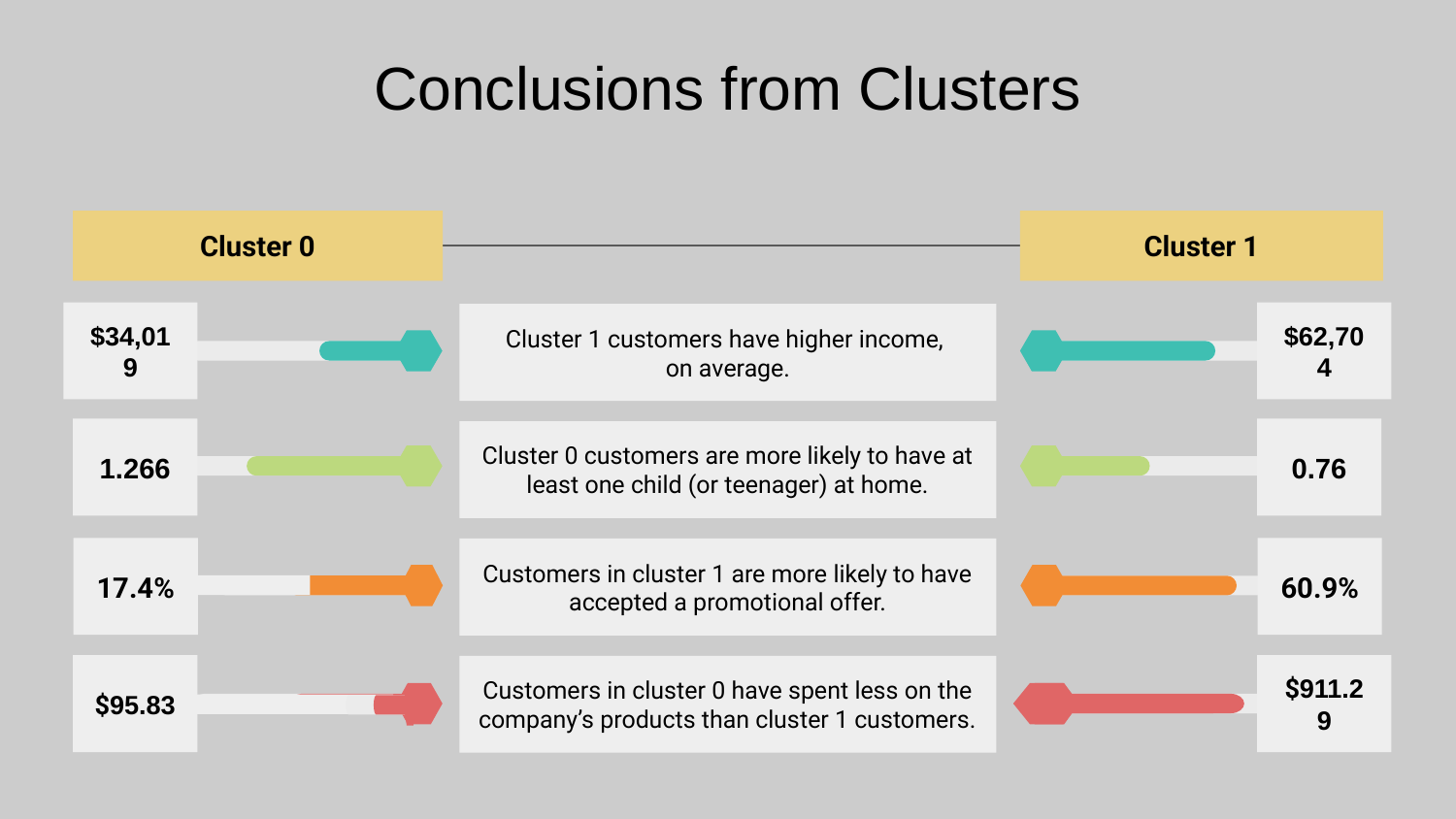

# Conclusions from Clusters
Cluster 0
Cluster 1

$34,019
$62,704
Cluster 1 customers have higher income,
on average.

1.266
0.76
Cluster 0 customers are more likely to have at least one child (or teenager) at home.

17.4%
60.9%
Customers in cluster 1 are more likely to have accepted a promotional offer.

$95.83
$911.29
Customers in cluster 0 have spent less on the company’s products than cluster 1 customers.